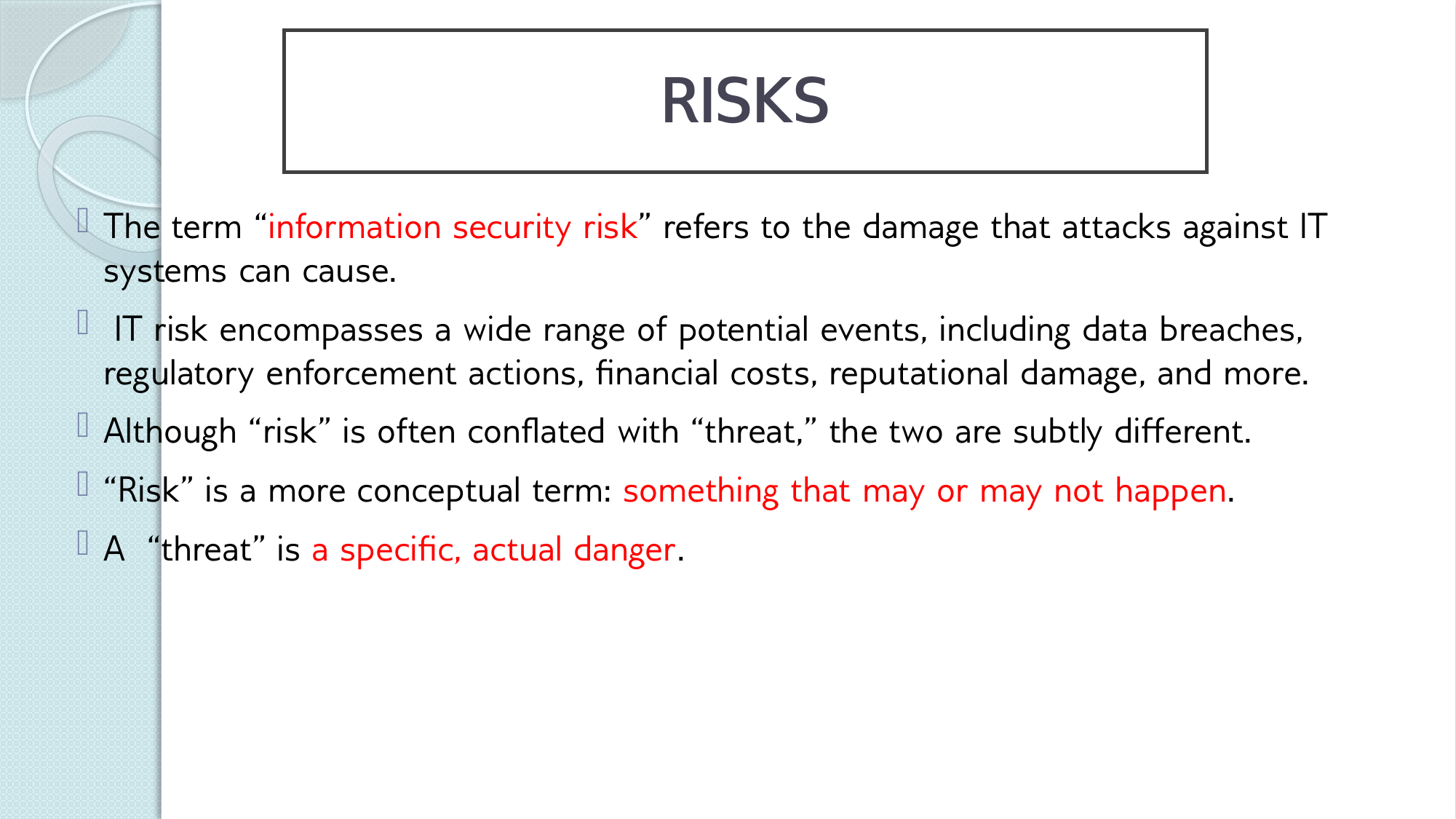

# RISKS
The term “information security risk” refers to the damage that attacks against IT systems can cause.
 IT risk encompasses a wide range of potential events, including data breaches, regulatory enforcement actions, financial costs, reputational damage, and more.
Although “risk” is often conflated with “threat,” the two are subtly different.
“Risk” is a more conceptual term: something that may or may not happen.
A  “threat” is a specific, actual danger.